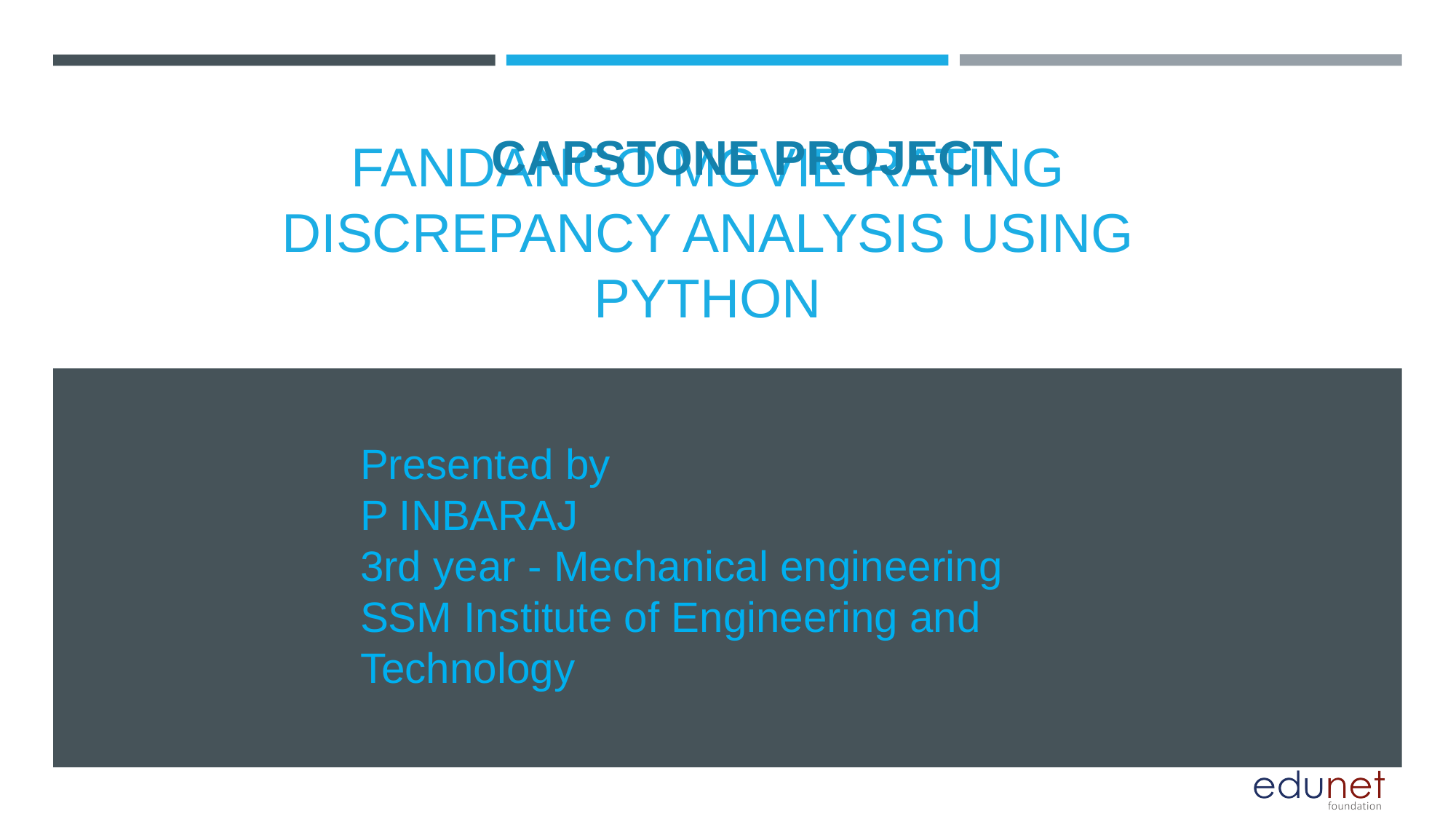

CAPSTONE PROJECT
# Fandango Movie rating discrepancy analysis using python
Presented by
P INBARAJ
3rd year - Mechanical engineering
SSM Institute of Engineering and Technology